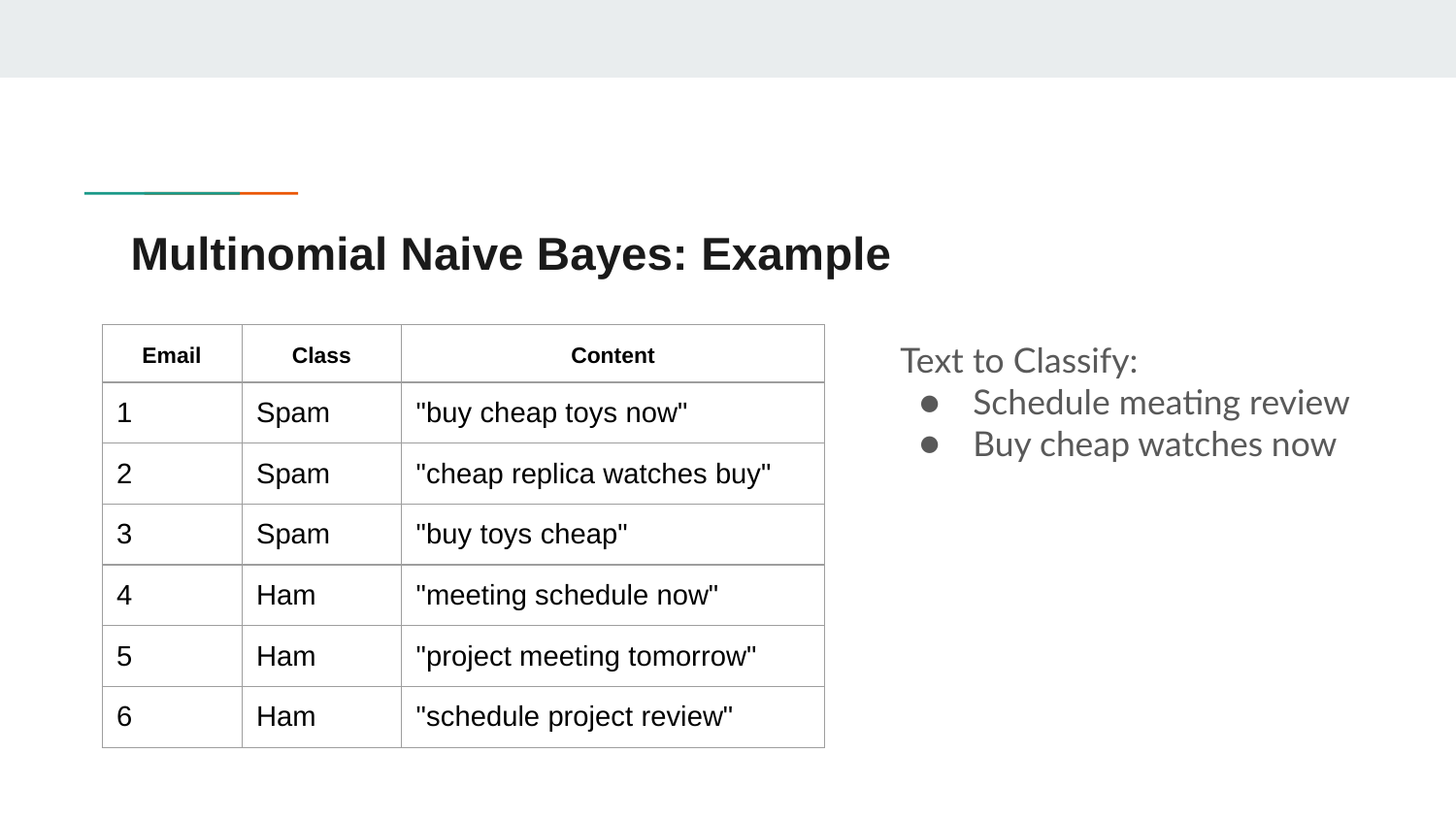

# Multinomial Naive Bayes: Example
| Email | Class | Content |
| --- | --- | --- |
| 1 | Spam | "buy cheap toys now" |
| 2 | Spam | "cheap replica watches buy" |
| 3 | Spam | "buy toys cheap" |
| 4 | Ham | "meeting schedule now" |
| 5 | Ham | "project meeting tomorrow" |
| 6 | Ham | "schedule project review" |
Text to Classify:
Schedule meating review
Buy cheap watches now